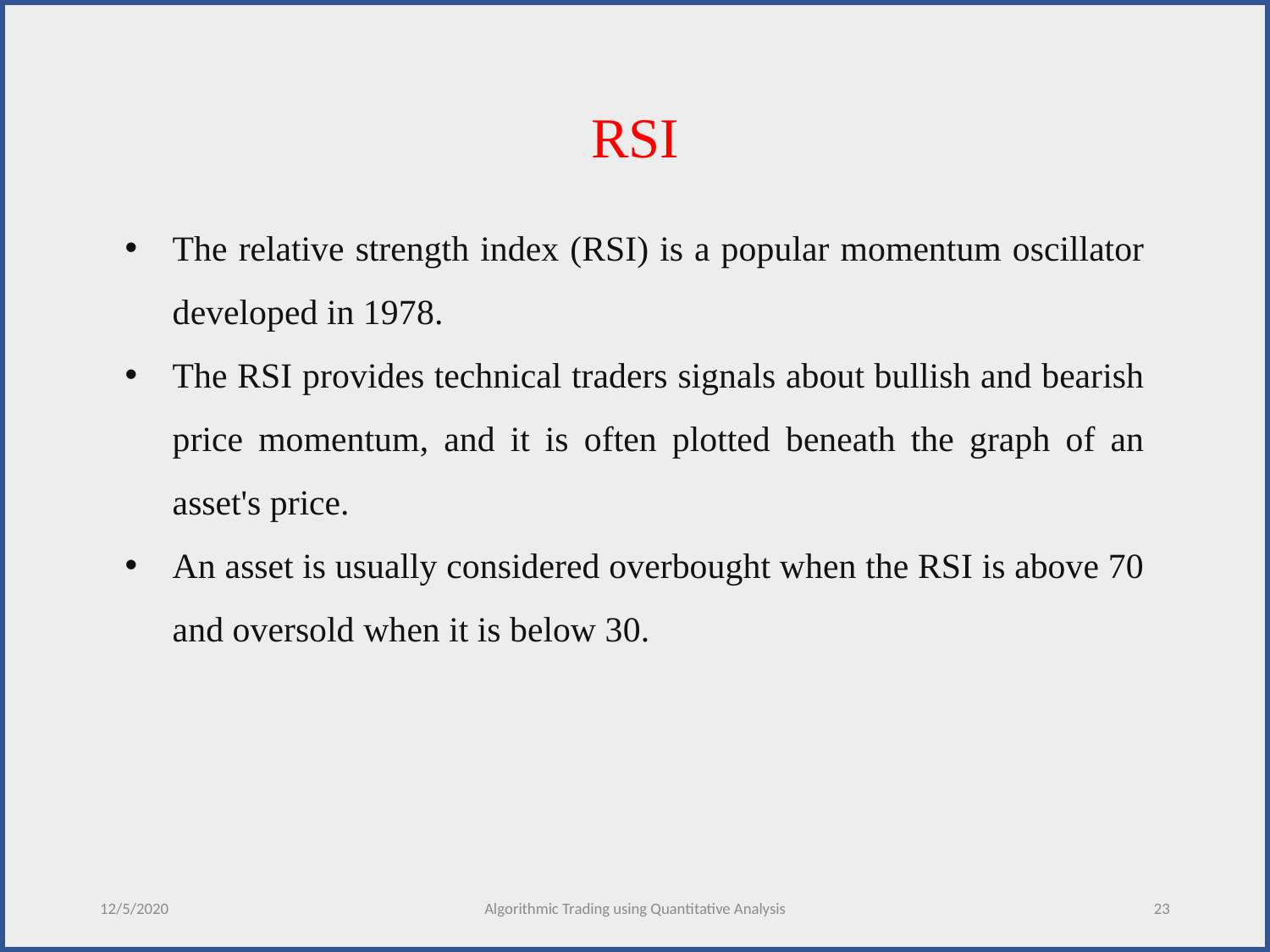

RSI
The relative strength index (RSI) is a popular momentum oscillator developed in 1978.
The RSI provides technical traders signals about bullish and bearish price momentum, and it is often plotted beneath the graph of an asset's price.
An asset is usually considered overbought when the RSI is above 70 and oversold when it is below 30.
12/5/2020
Algorithmic Trading using Quantitative Analysis
23